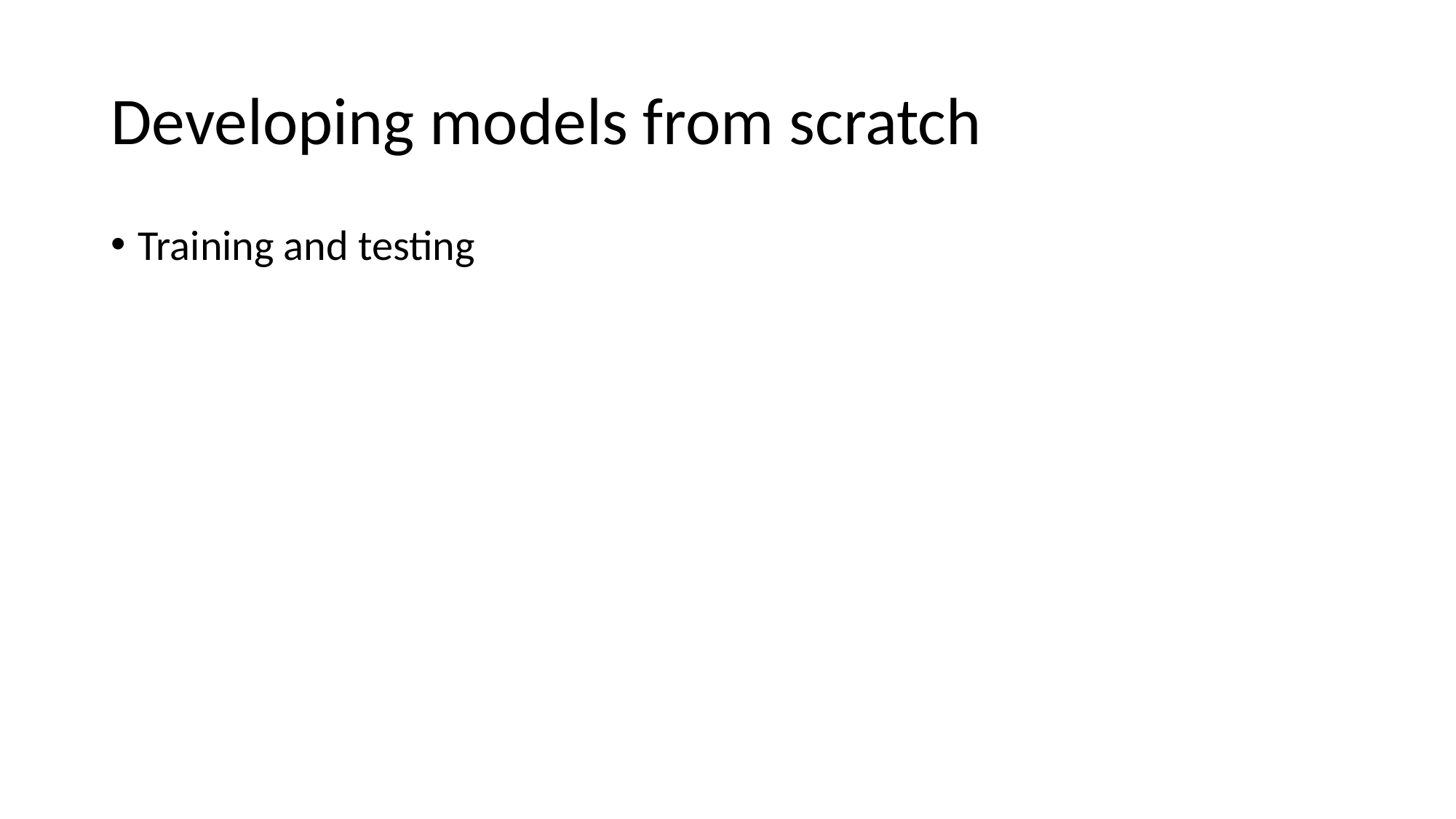

# Developing models from scratch
Training and testing